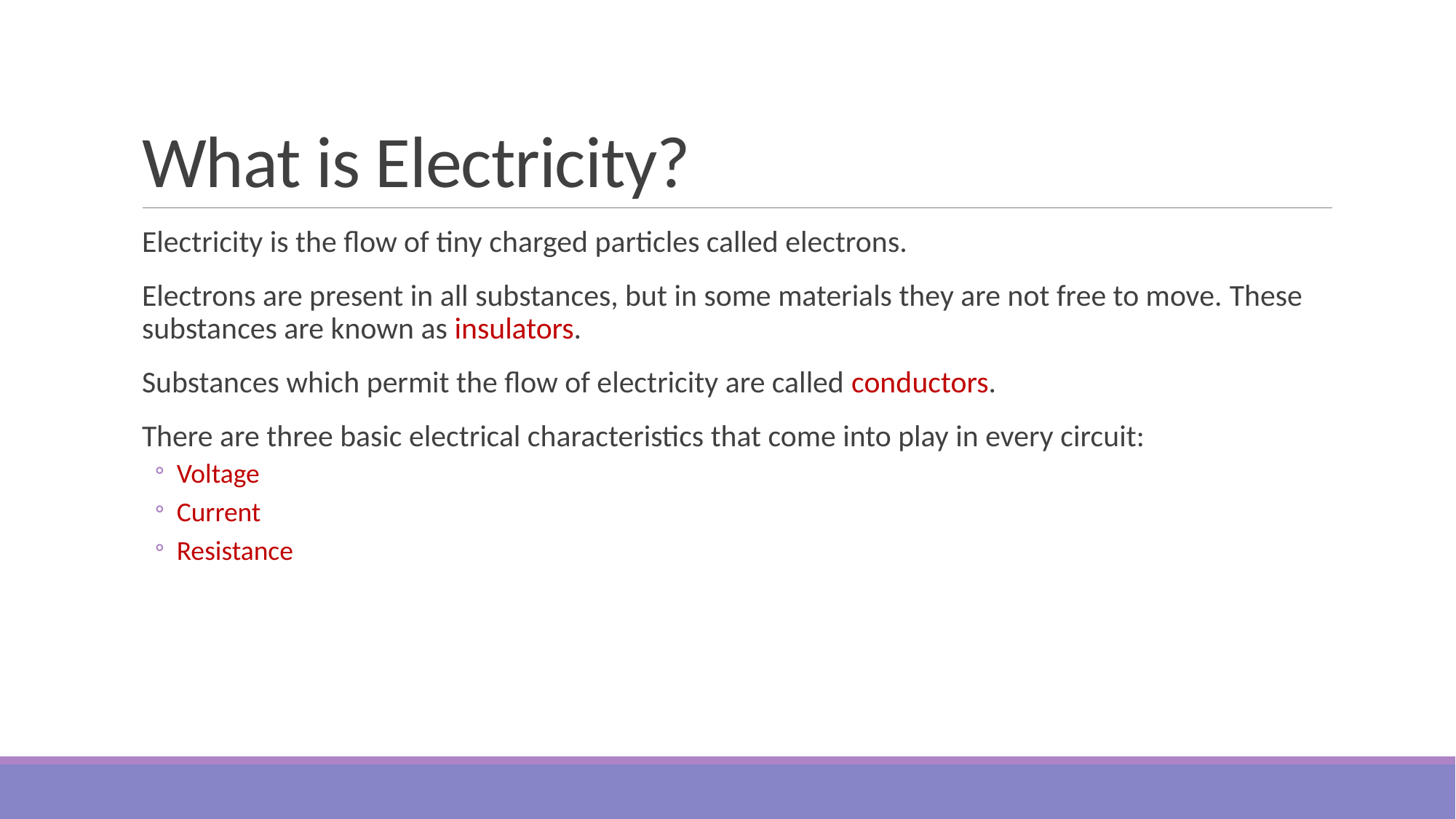

# What is Electricity?
Electricity is the flow of tiny charged particles called electrons.
Electrons are present in all substances, but in some materials they are not free to move. These substances are known as insulators.
Substances which permit the flow of electricity are called conductors.
There are three basic electrical characteristics that come into play in every circuit:
Voltage
Current
Resistance